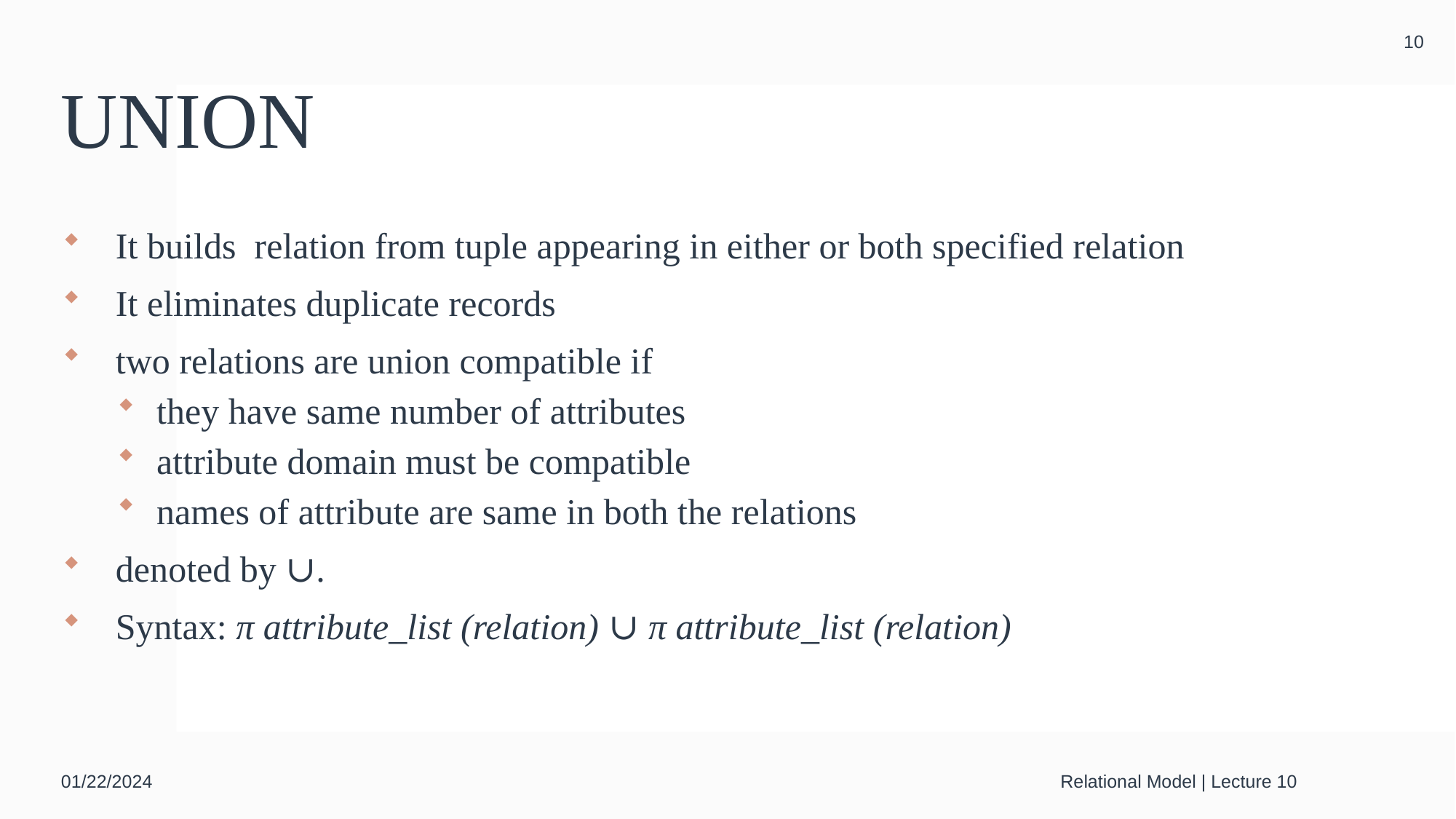

10
# UNION
It builds  relation from tuple appearing in either or both specified relation
It eliminates duplicate records
two relations are union compatible if
they have same number of attributes
attribute domain must be compatible
names of attribute are same in both the relations
denoted by ∪.
Syntax: π attribute_list (relation) ∪ π attribute_list (relation)
01/22/2024
Relational Model | Lecture 10